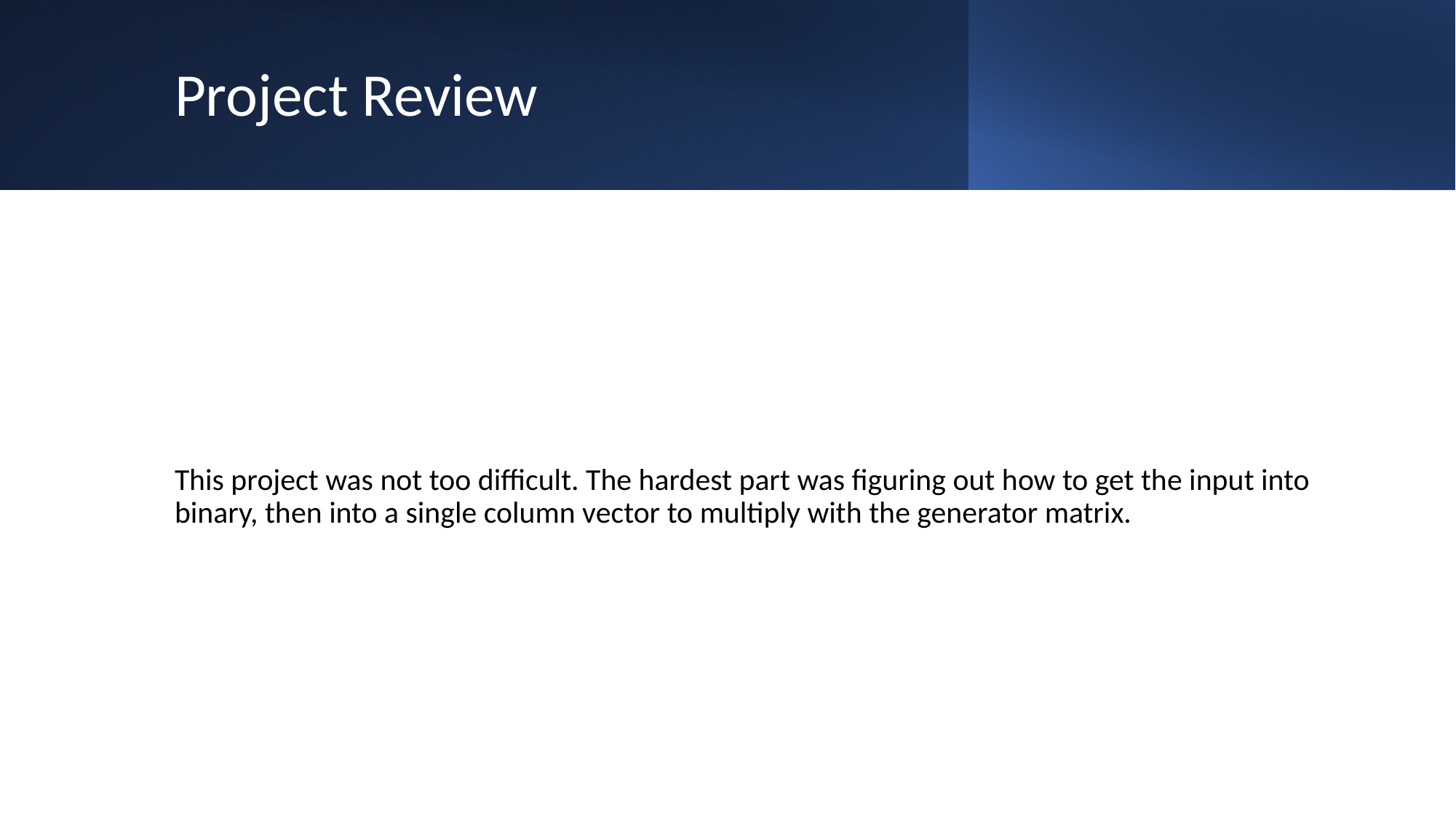

# Project Review
This project was not too difficult. The hardest part was figuring out how to get the input into binary, then into a single column vector to multiply with the generator matrix.